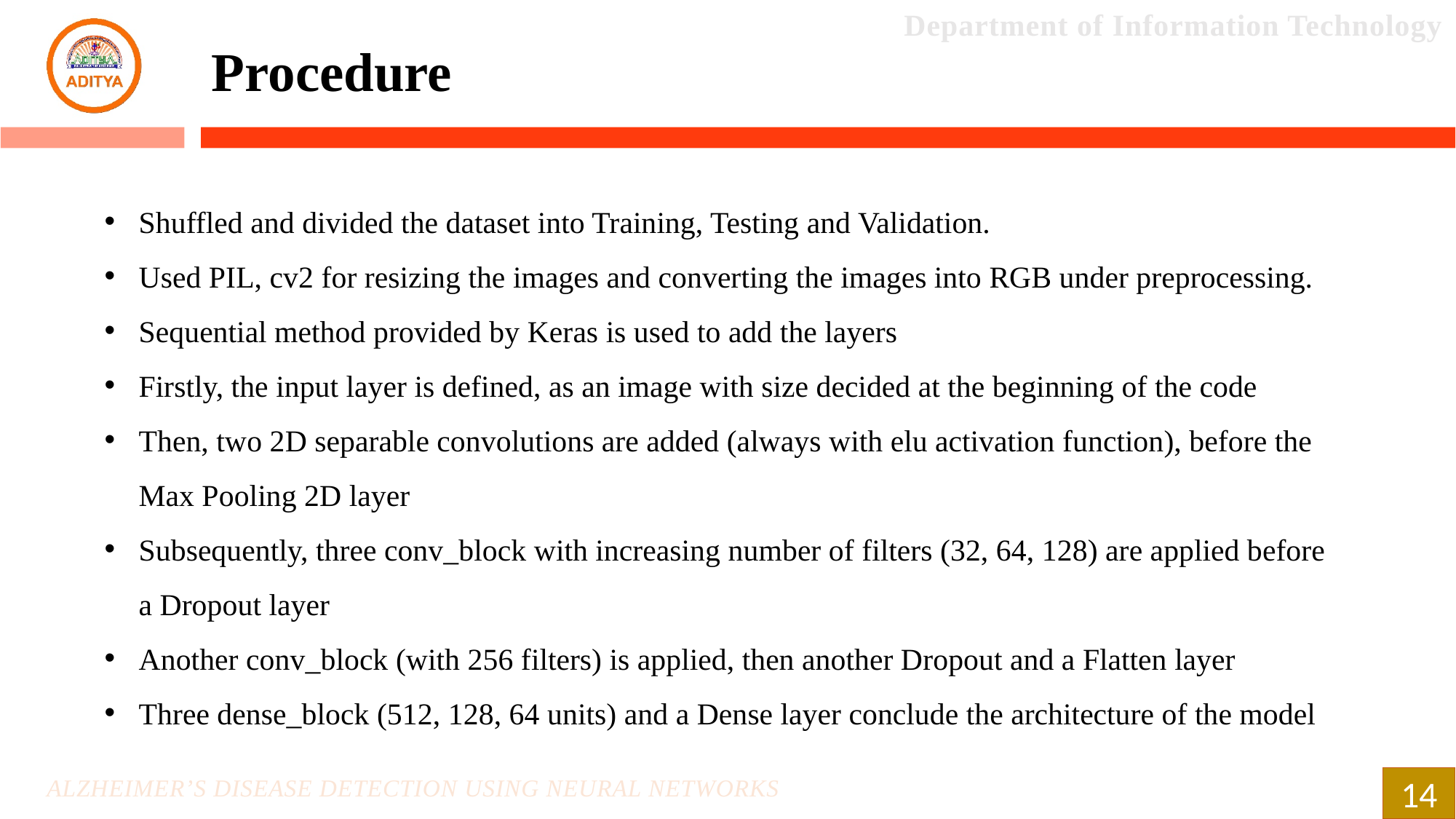

Procedure
Shuffled and divided the dataset into Training, Testing and Validation.
Used PIL, cv2 for resizing the images and converting the images into RGB under preprocessing.
Sequential method provided by Keras is used to add the layers
Firstly, the input layer is defined, as an image with size decided at the beginning of the code
Then, two 2D separable convolutions are added (always with elu activation function), before the Max Pooling 2D layer
Subsequently, three conv_block with increasing number of filters (32, 64, 128) are applied before a Dropout layer
Another conv_block (with 256 filters) is applied, then another Dropout and a Flatten layer
Three dense_block (512, 128, 64 units) and a Dense layer conclude the architecture of the model
14